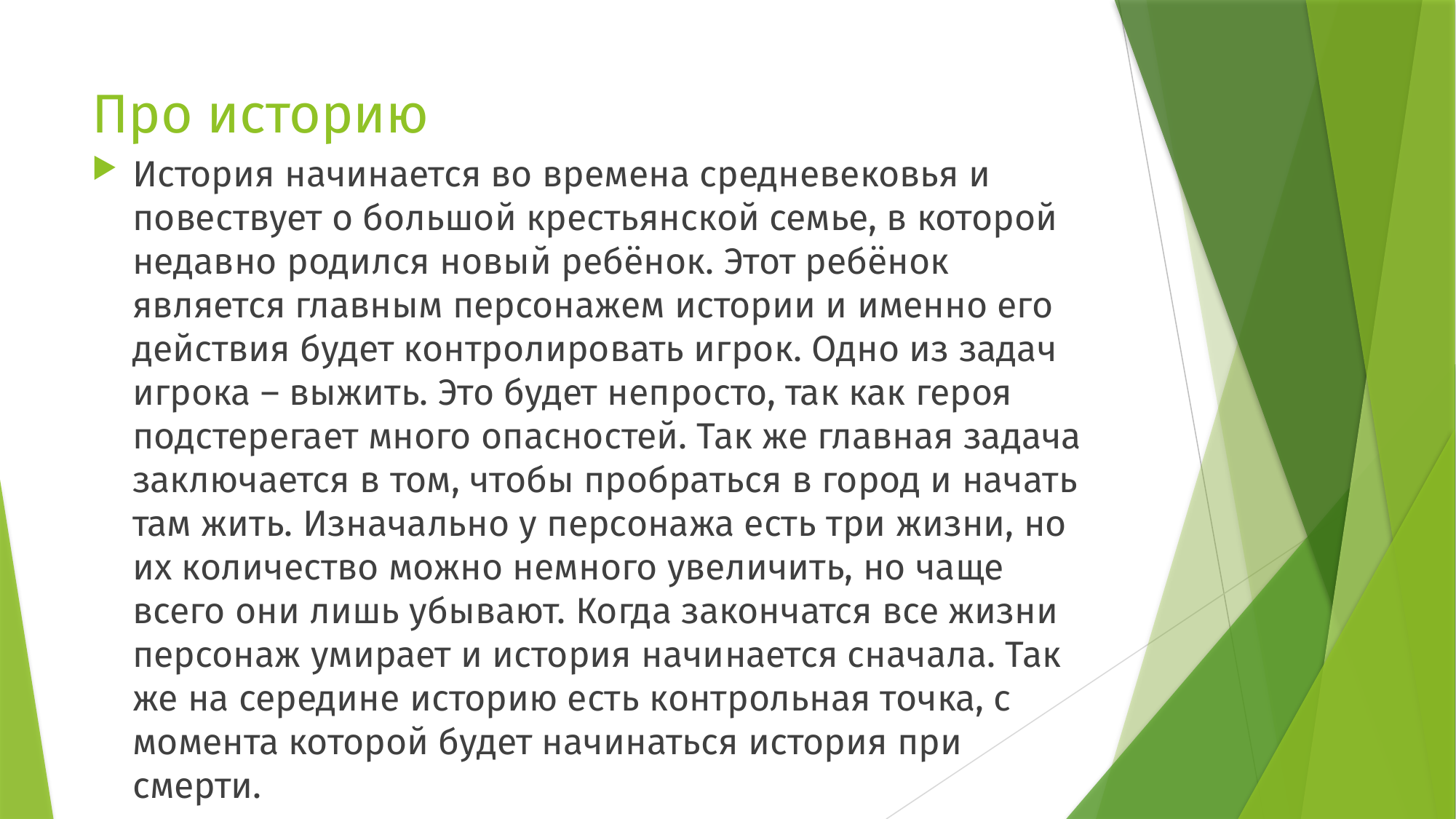

# Про историю
История начинается во времена средневековья и повествует о большой крестьянской семье, в которой недавно родился новый ребёнок. Этот ребёнок является главным персонажем истории и именно его действия будет контролировать игрок. Одно из задач игрока – выжить. Это будет непросто, так как героя подстерегает много опасностей. Так же главная задача заключается в том, чтобы пробраться в город и начать там жить. Изначально у персонажа есть три жизни, но их количество можно немного увеличить, но чаще всего они лишь убывают. Когда закончатся все жизни персонаж умирает и история начинается сначала. Так же на середине историю есть контрольная точка, с момента которой будет начинаться история при смерти.